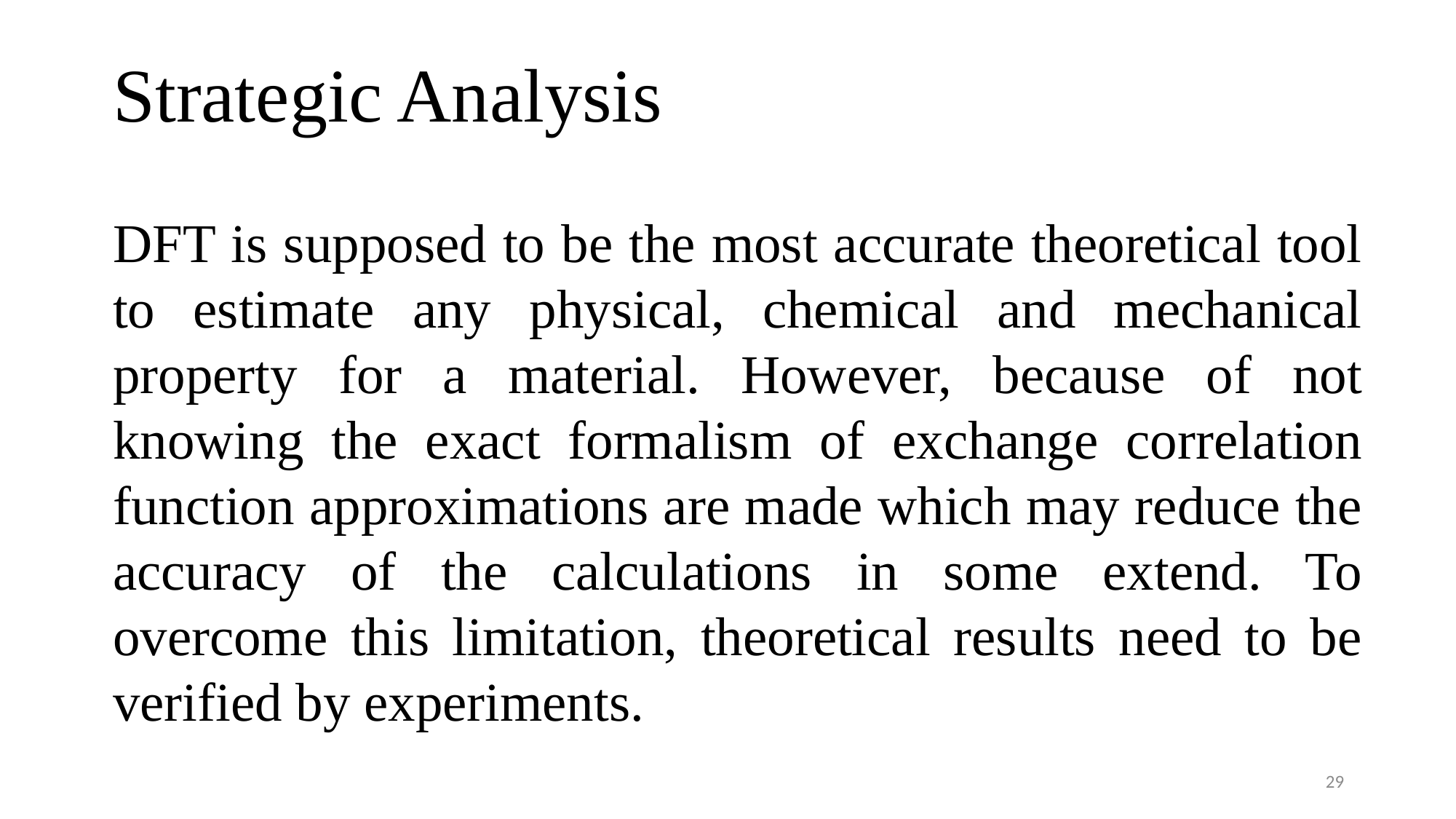

Strategic Analysis
DFT is supposed to be the most accurate theoretical tool to estimate any physical, chemical and mechanical property for a material. However, because of not knowing the exact formalism of exchange correlation function approximations are made which may reduce the accuracy of the calculations in some extend. To overcome this limitation, theoretical results need to be verified by experiments.
29